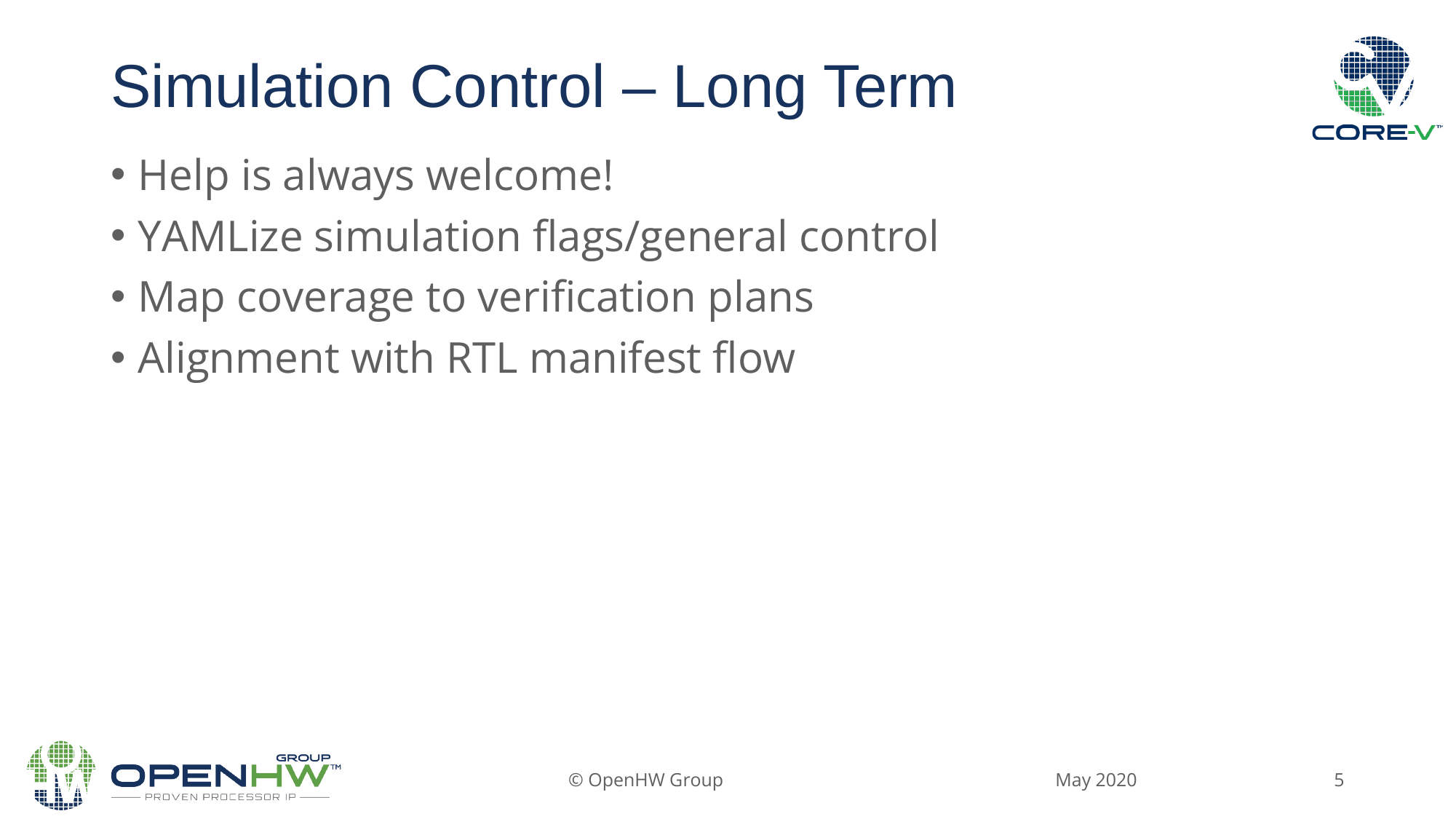

# Simulation Control – Long Term
Help is always welcome!
YAMLize simulation flags/general control
Map coverage to verification plans
Alignment with RTL manifest flow

May 2020
© OpenHW Group
5